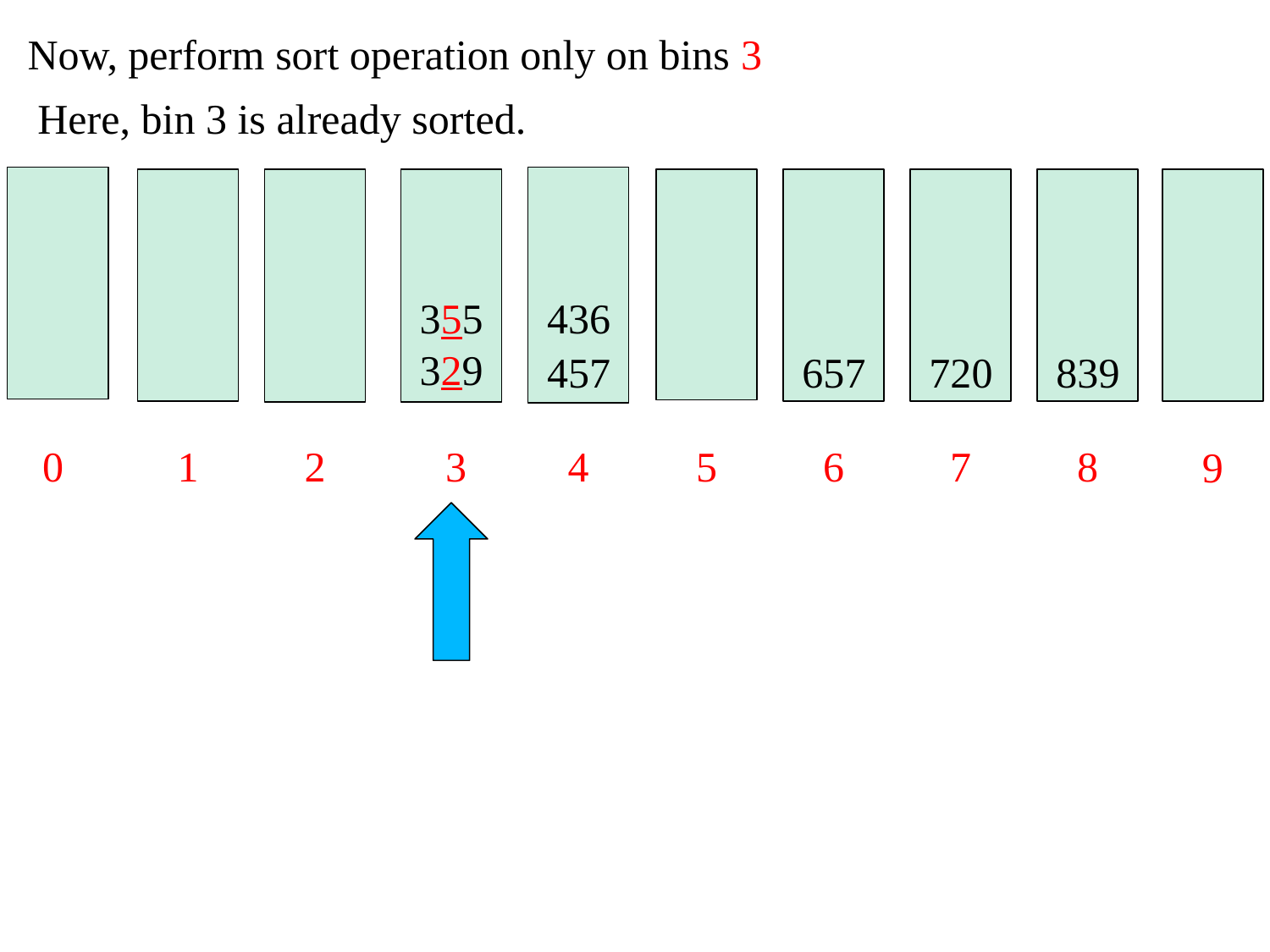

Now, perform sort operation only on bins 3
Here, bin 3 is already sorted.

355
436
329
457
657
720
839
0
1
2
3
4
5
6
7
8
9